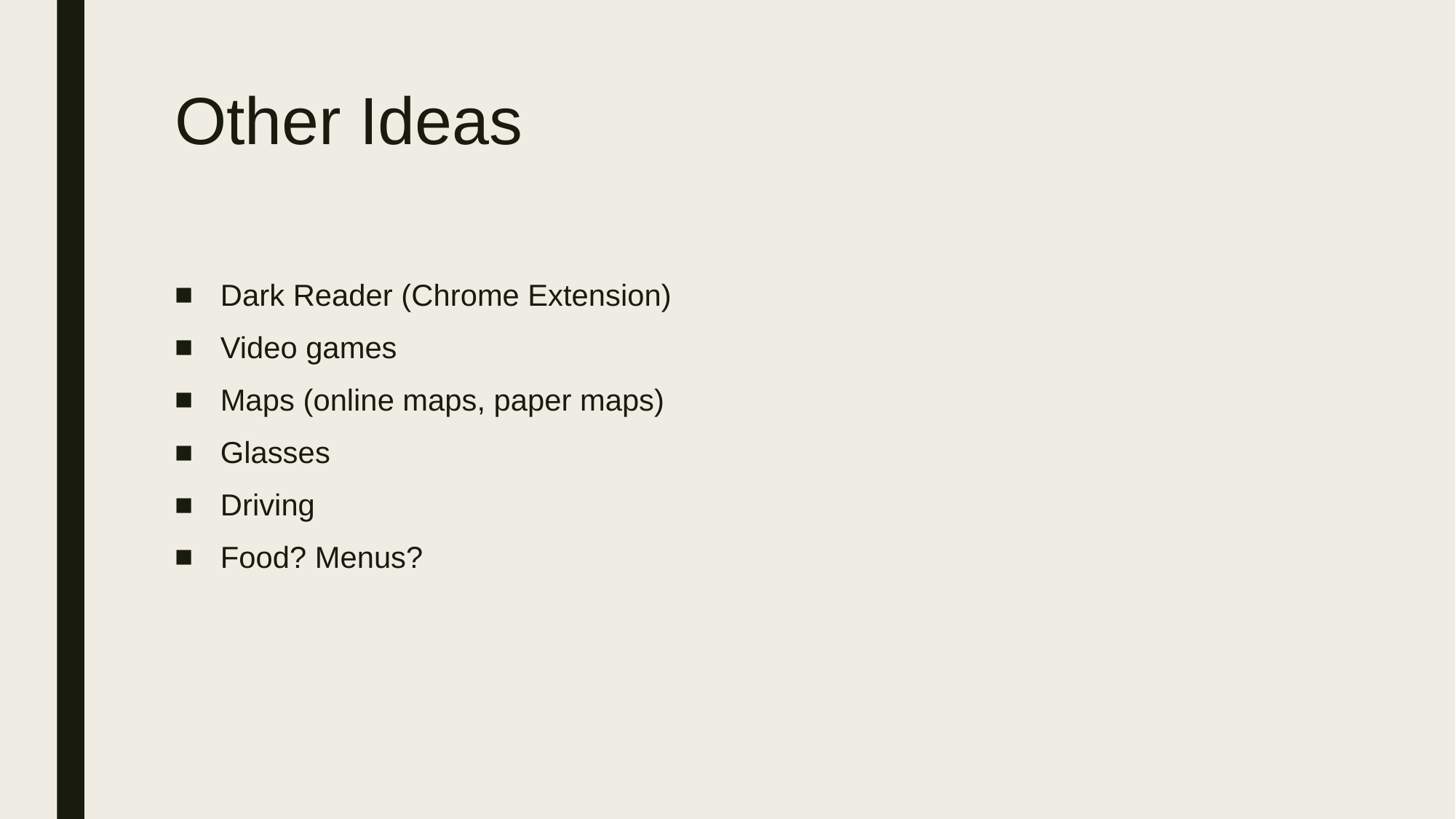

# Other Ideas
Dark Reader (Chrome Extension)
Video games
Maps (online maps, paper maps)
Glasses
Driving
Food? Menus?